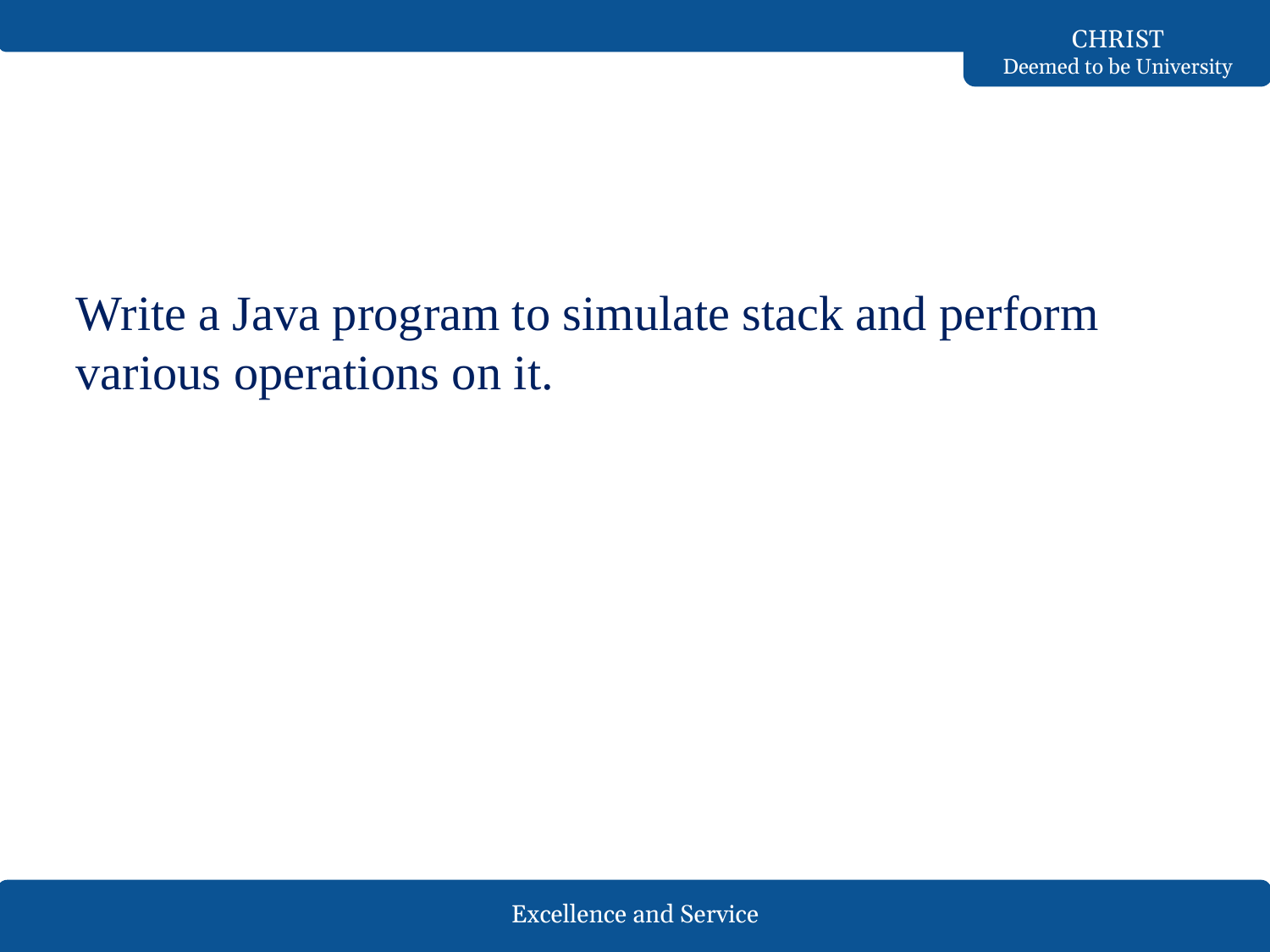

#
Write a Java program to simulate stack and perform various operations on it.